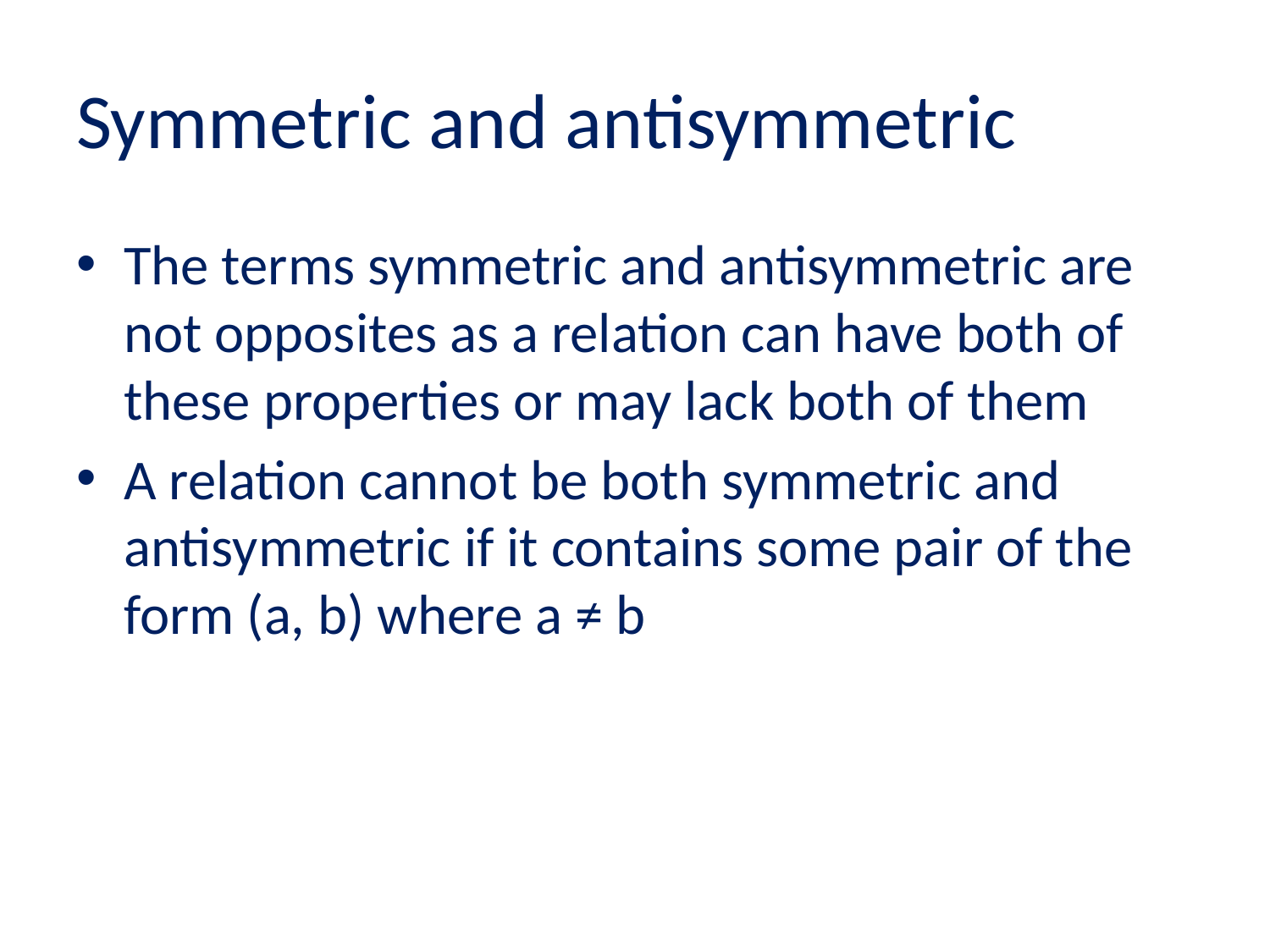

# Symmetric and antisymmetric
The terms symmetric and antisymmetric are not opposites as a relation can have both of these properties or may lack both of them
A relation cannot be both symmetric and antisymmetric if it contains some pair of the form (a, b) where a ≠ b
17